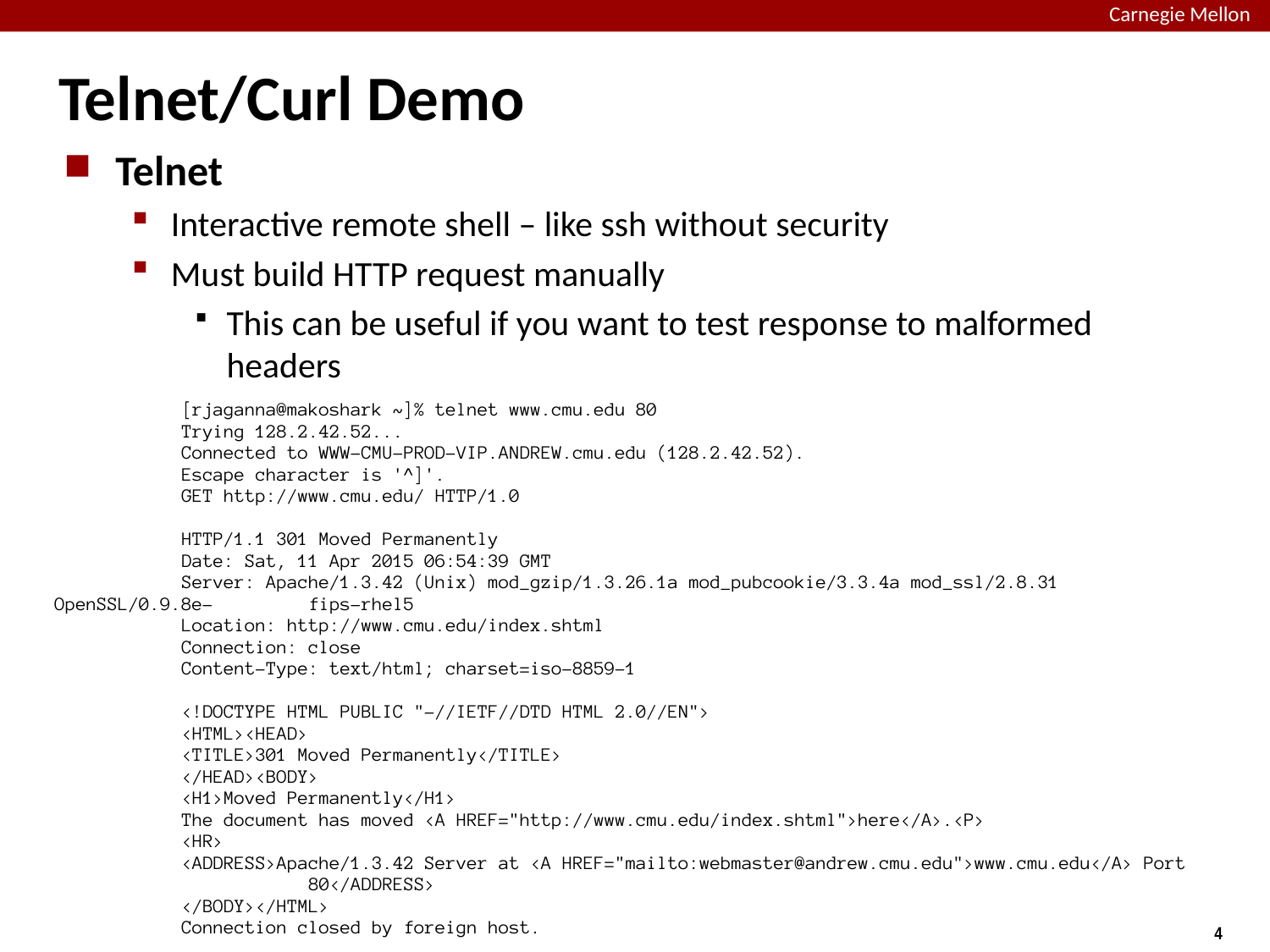

# Telnet/Curl Demo
Telnet
Interactive remote shell – like ssh without security
Must build HTTP request manually
This can be useful if you want to test response to malformed headers
	[rjaganna@makoshark ~]% telnet www.cmu.edu 80
	Trying 128.2.42.52...
	Connected to WWW-CMU-PROD-VIP.ANDREW.cmu.edu (128.2.42.52).
	Escape character is '^]'.
	GET http://www.cmu.edu/ HTTP/1.0

	HTTP/1.1 301 Moved Permanently
	Date: Sat, 11 Apr 2015 06:54:39 GMT
	Server: Apache/1.3.42 (Unix) mod_gzip/1.3.26.1a mod_pubcookie/3.3.4a mod_ssl/2.8.31 OpenSSL/0.9.8e-	fips-rhel5
	Location: http://www.cmu.edu/index.shtml
	Connection: close
	Content-Type: text/html; charset=iso-8859-1

	<!DOCTYPE HTML PUBLIC "-//IETF//DTD HTML 2.0//EN">
	<HTML><HEAD>
	<TITLE>301 Moved Permanently</TITLE>
	</HEAD><BODY>
	<H1>Moved Permanently</H1>
	The document has moved <A HREF="http://www.cmu.edu/index.shtml">here</A>.<P>
	<HR>
	<ADDRESS>Apache/1.3.42 Server at <A HREF="mailto:webmaster@andrew.cmu.edu">www.cmu.edu</A> Port 		80</ADDRESS>
	</BODY></HTML>
	Connection closed by foreign host.